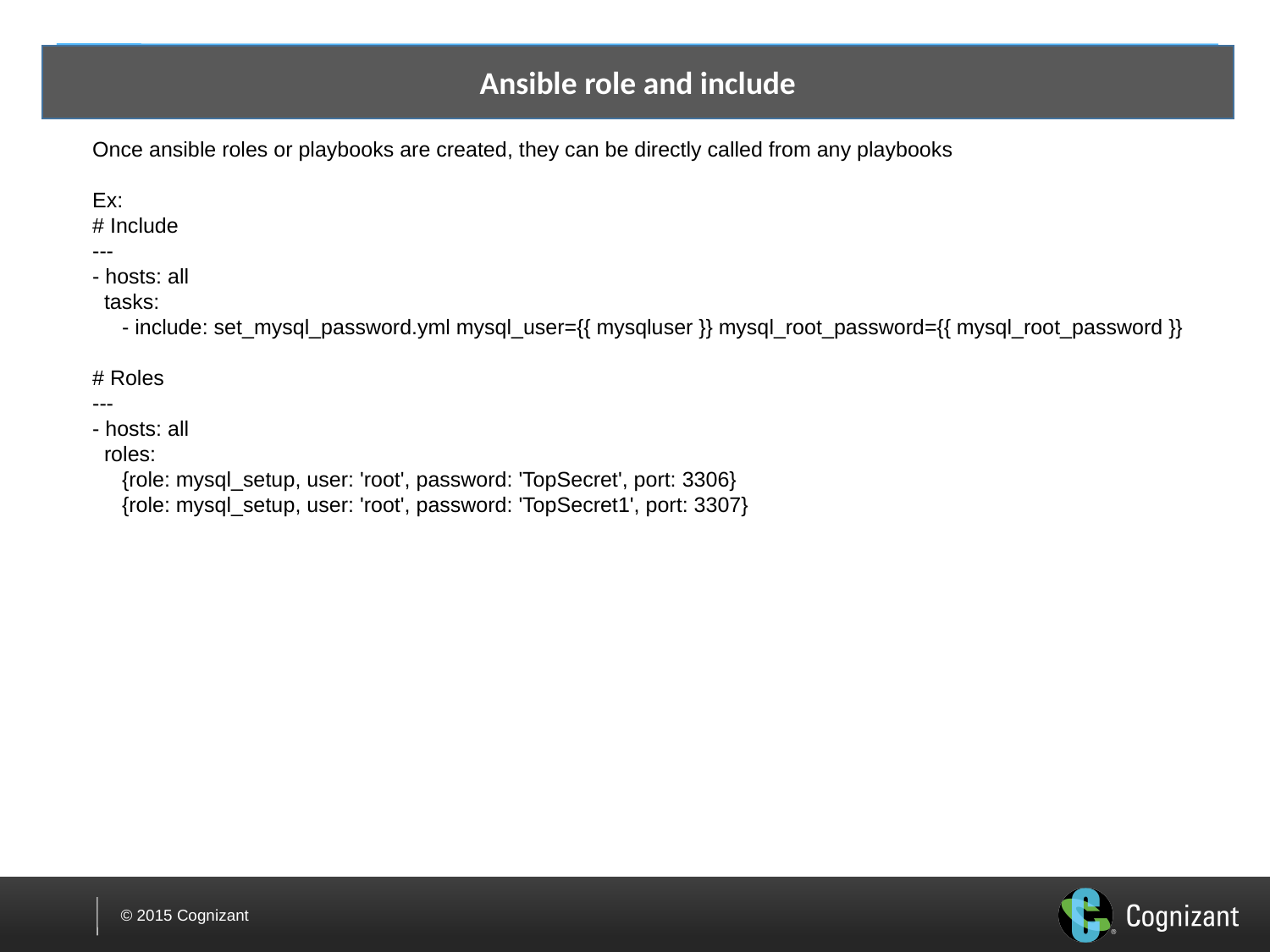

Windows support
Windows support
Ansible role and include
Once ansible roles or playbooks are created, they can be directly called from any playbooks

Ex:
# Include
---
- hosts: all
  tasks:
     - include: set_mysql_password.yml mysql_user={{ mysqluser }} mysql_root_password={{ mysql_root_password }}

# Roles
---
- hosts: all
  roles:
     {role: mysql_setup, user: 'root', password: 'TopSecret', port: 3306}
     {role: mysql_setup, user: 'root', password: 'TopSecret1', port: 3307}